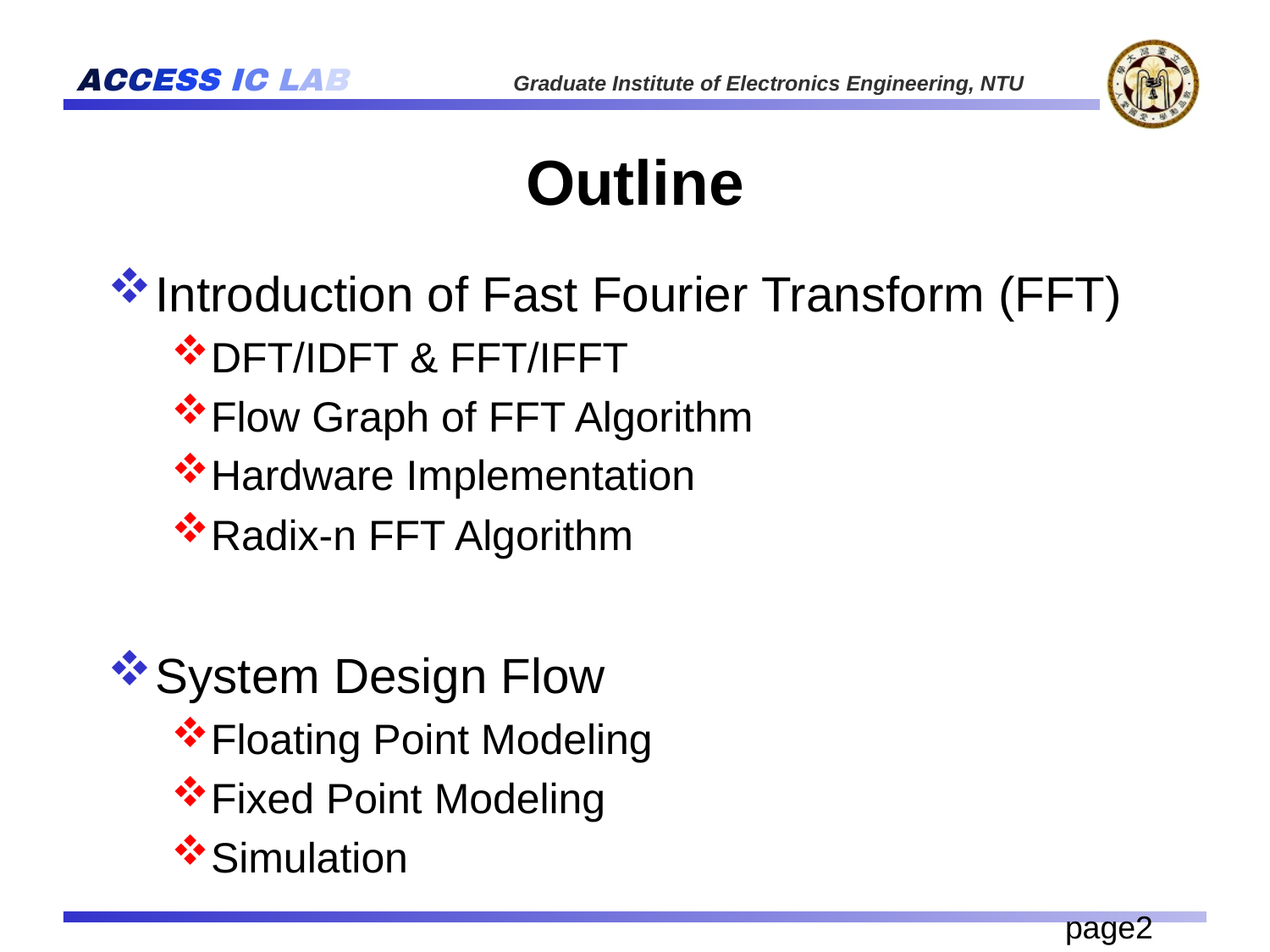

# Outline
Introduction of Fast Fourier Transform (FFT)
DFT/IDFT & FFT/IFFT
Flow Graph of FFT Algorithm
Hardware Implementation
Radix-n FFT Algorithm

System Design Flow
Floating Point Modeling
Fixed Point Modeling
Simulation